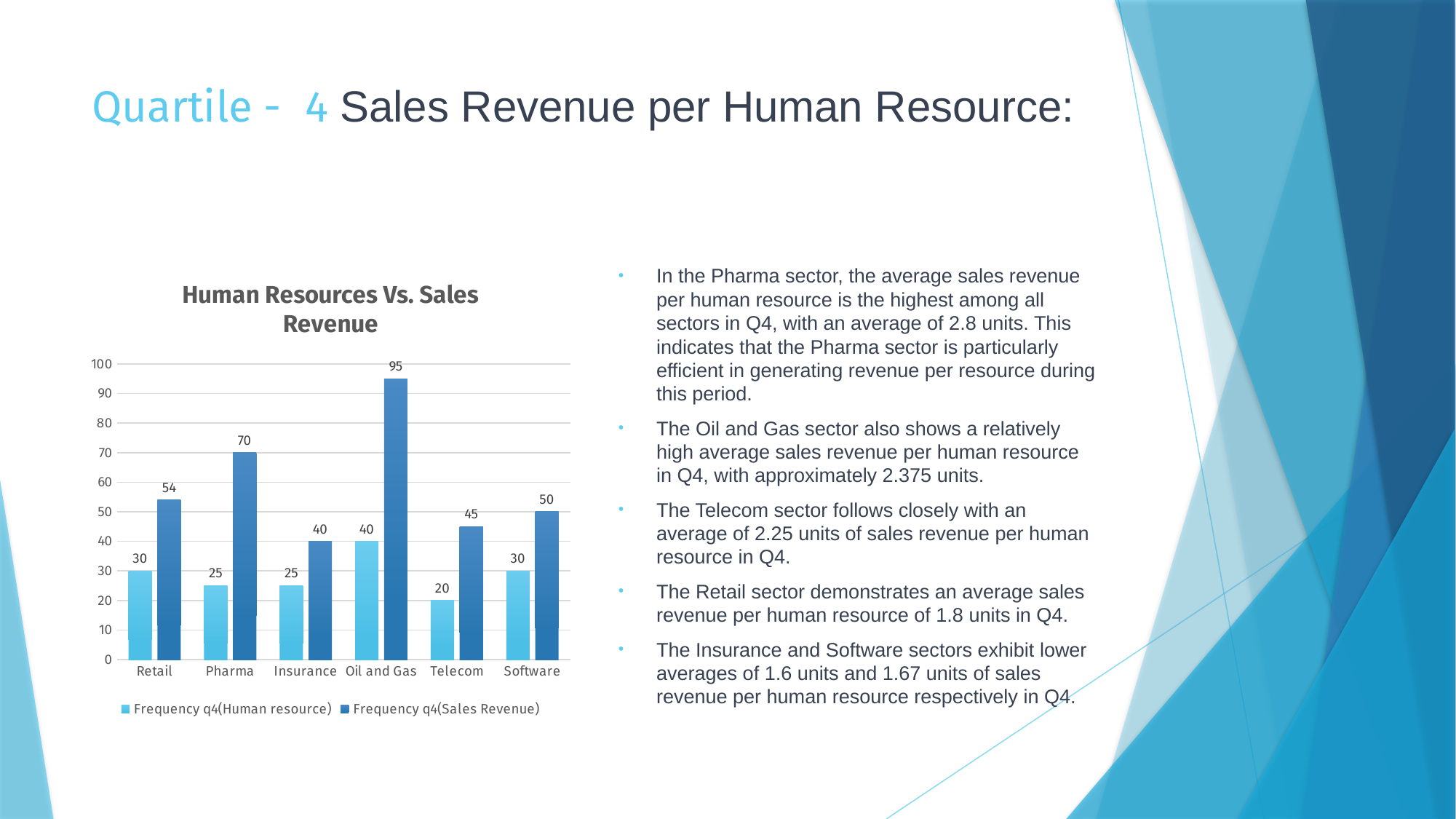

# Quartile -  4 Sales Revenue per Human Resource:

### Chart: Human Resources Vs. Sales Revenue

| Category | Frequency | Frequency |
|---|---|---|
| Retail | 30.0 | 54.0 |
| Pharma | 25.0 | 70.0 |
| Insurance | 25.0 | 40.0 |
| Oil and Gas | 40.0 | 95.0 |
| Telecom | 20.0 | 45.0 |
| Software | 30.0 | 50.0 |
In the Pharma sector, the average sales revenue per human resource is the highest among all sectors in Q4, with an average of 2.8 units. This indicates that the Pharma sector is particularly efficient in generating revenue per resource during this period.
The Oil and Gas sector also shows a relatively high average sales revenue per human resource in Q4, with approximately 2.375 units.
The Telecom sector follows closely with an average of 2.25 units of sales revenue per human resource in Q4.
The Retail sector demonstrates an average sales revenue per human resource of 1.8 units in Q4.
The Insurance and Software sectors exhibit lower averages of 1.6 units and 1.67 units of sales revenue per human resource respectively in Q4.